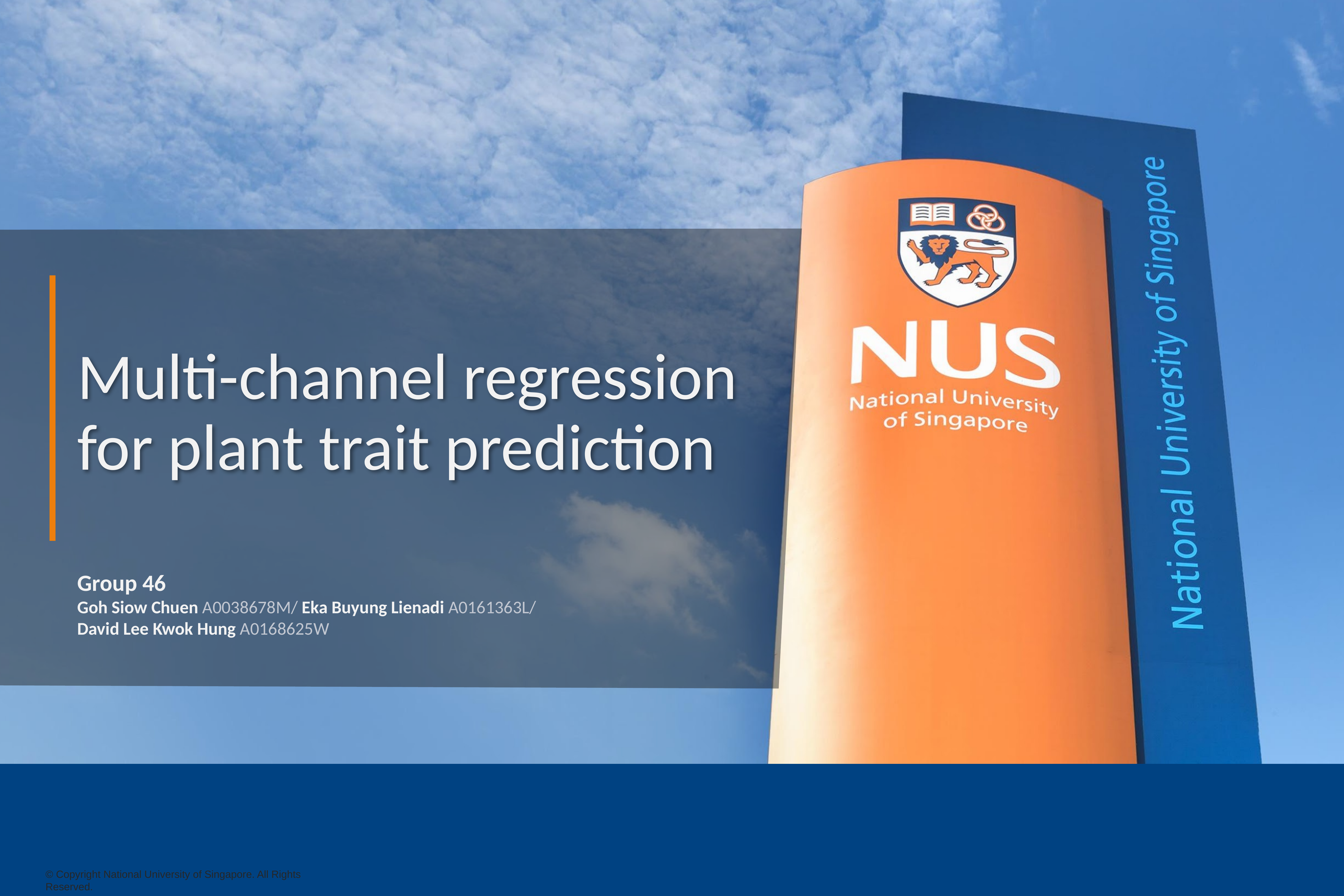

# Multi-channel regression for plant trait prediction

Group 46
Goh Siow Chuen A0038678M/ Eka Buyung Lienadi A0161363L/
David Lee Kwok Hung A0168625W